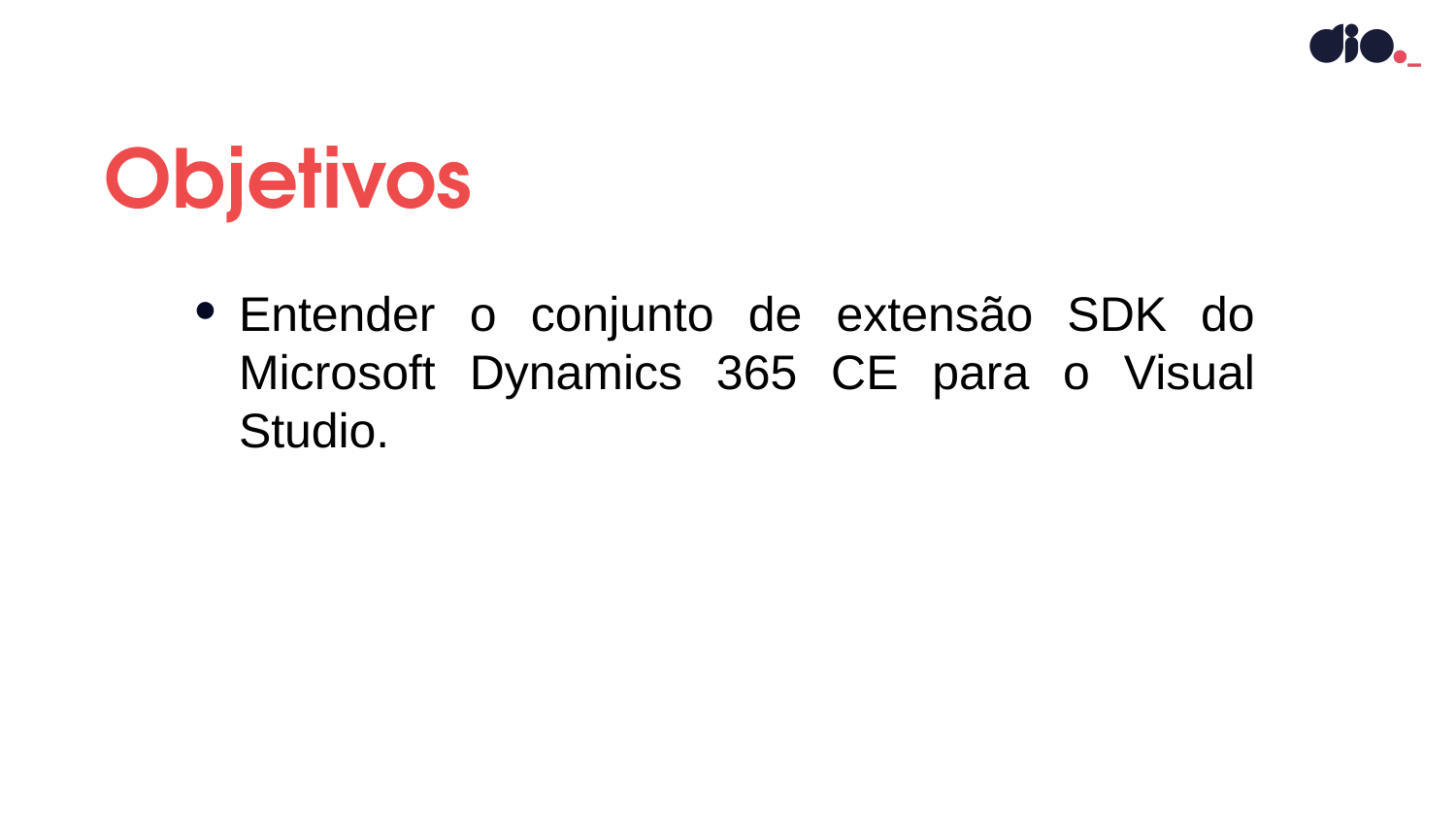

Objetivos
Entender o conjunto de extensão SDK do Microsoft Dynamics 365 CE para o Visual Studio.